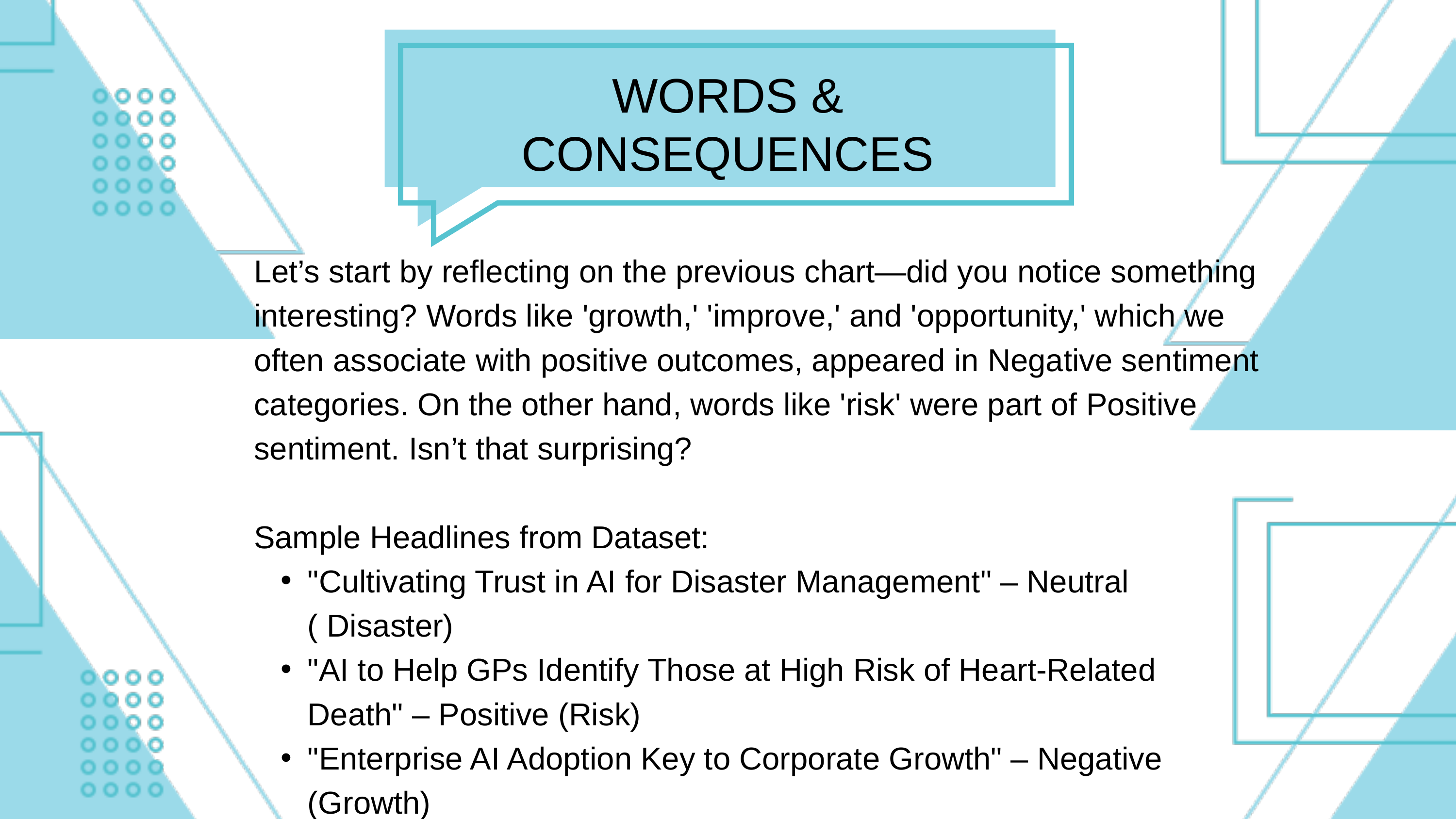

WORDS & CONSEQUENCES
Let’s start by reflecting on the previous chart—did you notice something interesting? Words like 'growth,' 'improve,' and 'opportunity,' which we often associate with positive outcomes, appeared in Negative sentiment categories. On the other hand, words like 'risk' were part of Positive sentiment. Isn’t that surprising?

Sample Headlines from Dataset:
"Cultivating Trust in AI for Disaster Management" – Neutral ( Disaster)
"AI to Help GPs Identify Those at High Risk of Heart-Related Death" – Positive (Risk)
"Enterprise AI Adoption Key to Corporate Growth" – Negative (Growth)